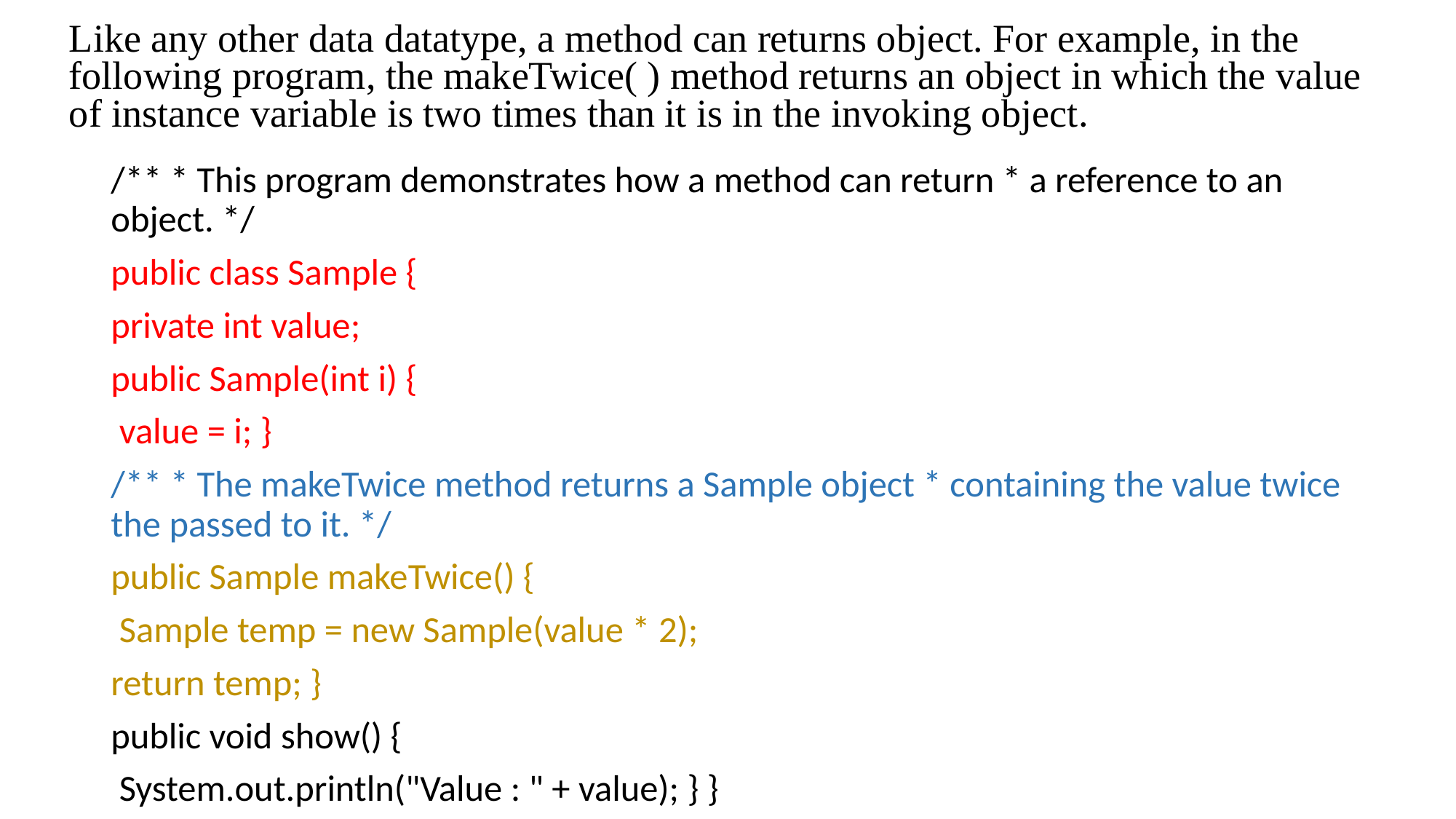

# Like any other data datatype, a method can returns object. For example, in the following program, the makeTwice( ) method returns an object in which the value of instance variable is two times than it is in the invoking object.
/** * This program demonstrates how a method can return * a reference to an object. */
public class Sample {
private int value;
public Sample(int i) {
 value = i; }
/** * The makeTwice method returns a Sample object * containing the value twice the passed to it. */
public Sample makeTwice() {
 Sample temp = new Sample(value * 2);
return temp; }
public void show() {
 System.out.println("Value : " + value); } }